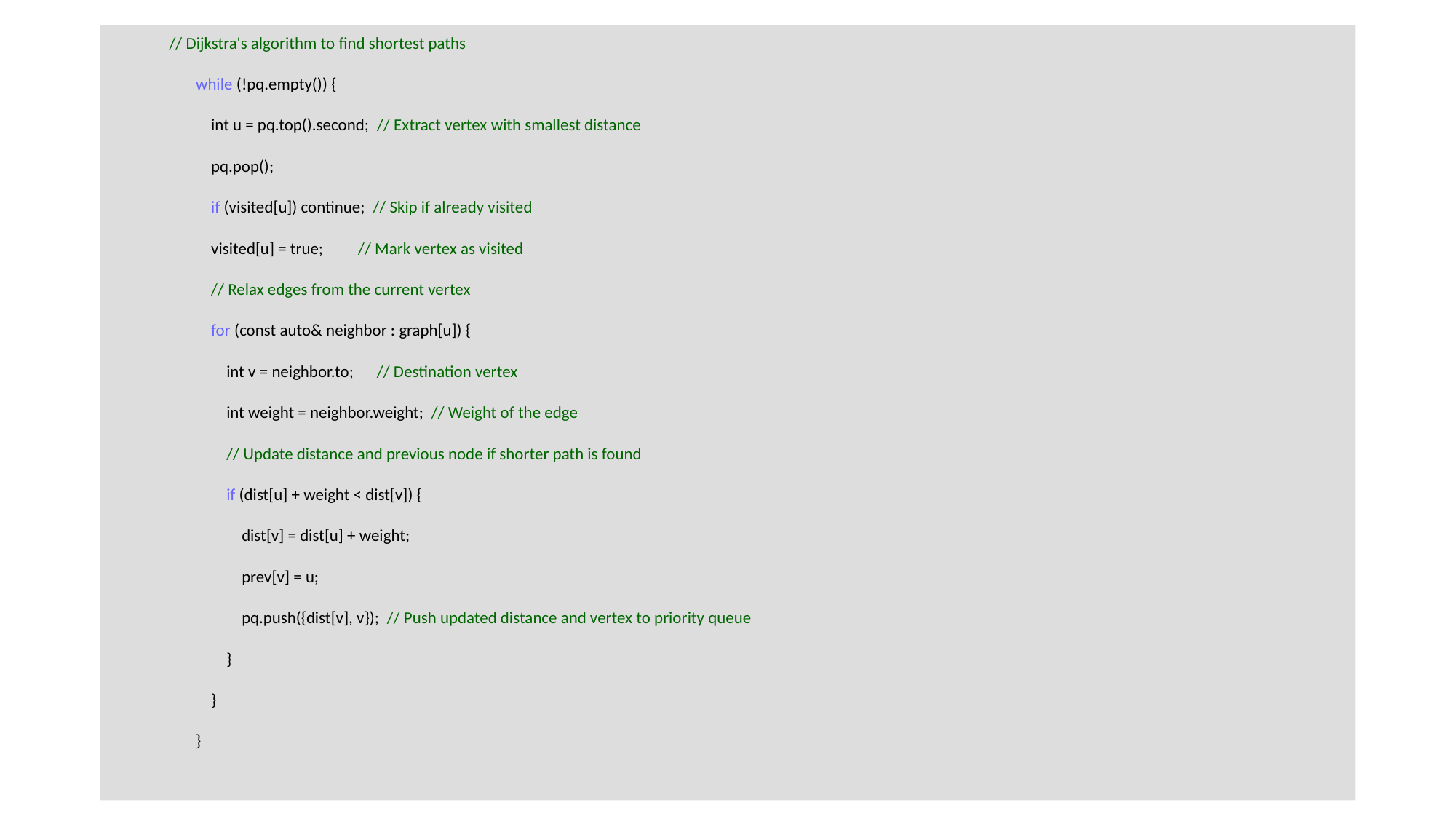

// Dijkstra's algorithm to find shortest paths
        while (!pq.empty()) {
            int u = pq.top().second;  // Extract vertex with smallest distance
            pq.pop();
            if (visited[u]) continue;  // Skip if already visited
            visited[u] = true;         // Mark vertex as visited
            // Relax edges from the current vertex
            for (const auto& neighbor : graph[u]) {
                int v = neighbor.to;      // Destination vertex
                int weight = neighbor.weight;  // Weight of the edge
                // Update distance and previous node if shorter path is found
                if (dist[u] + weight < dist[v]) {
                    dist[v] = dist[u] + weight;
                    prev[v] = u;
                    pq.push({dist[v], v});  // Push updated distance and vertex to priority queue
                }
            }
        }